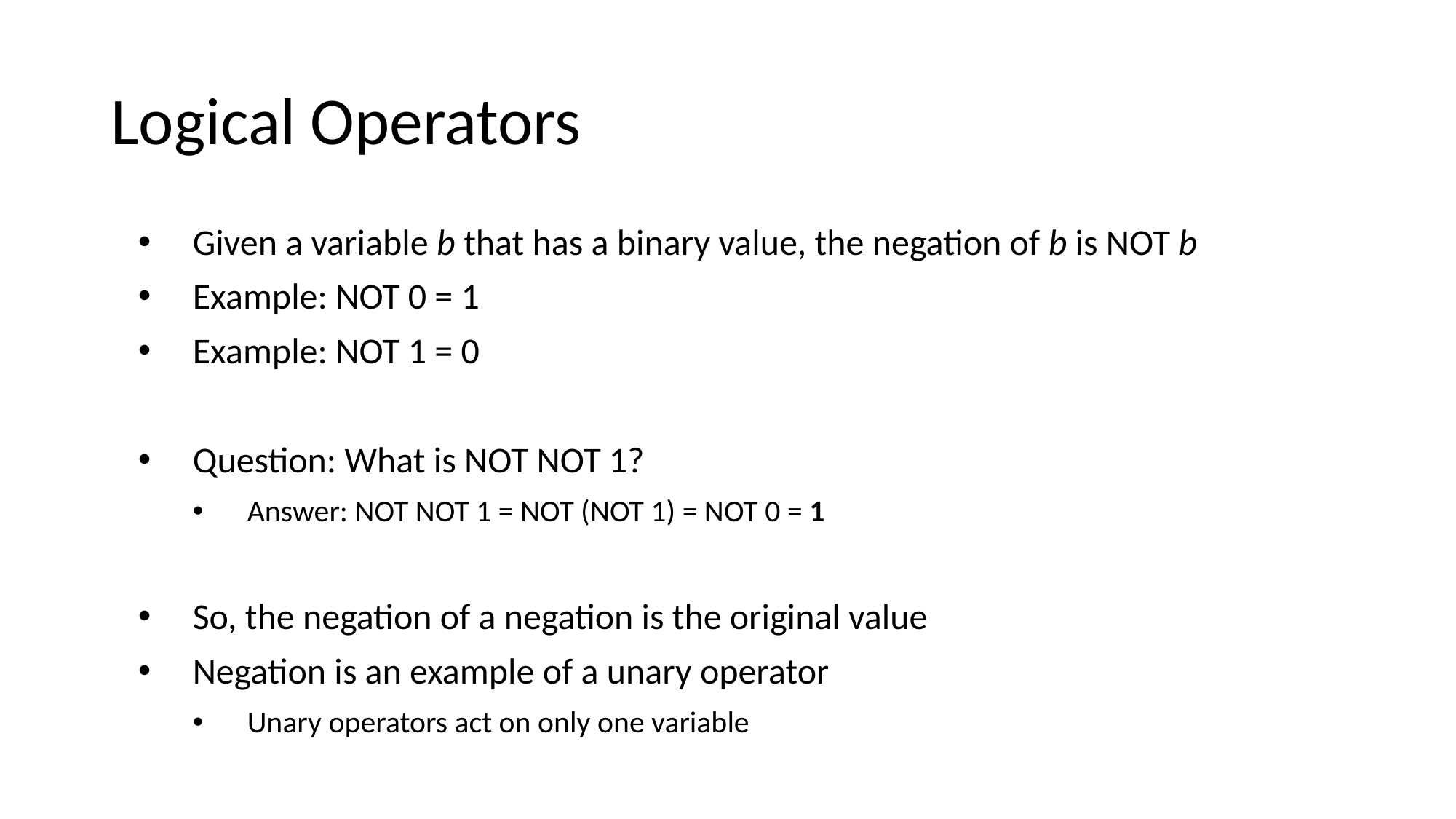

# Logical Operators
Given a variable b that has a binary value, the negation of b is NOT b
Example: NOT 0 = 1
Example: NOT 1 = 0

Question: What is NOT NOT 1?
Answer: NOT NOT 1 = NOT (NOT 1) = NOT 0 = 1

So, the negation of a negation is the original value
Negation is an example of a unary operator
Unary operators act on only one variable